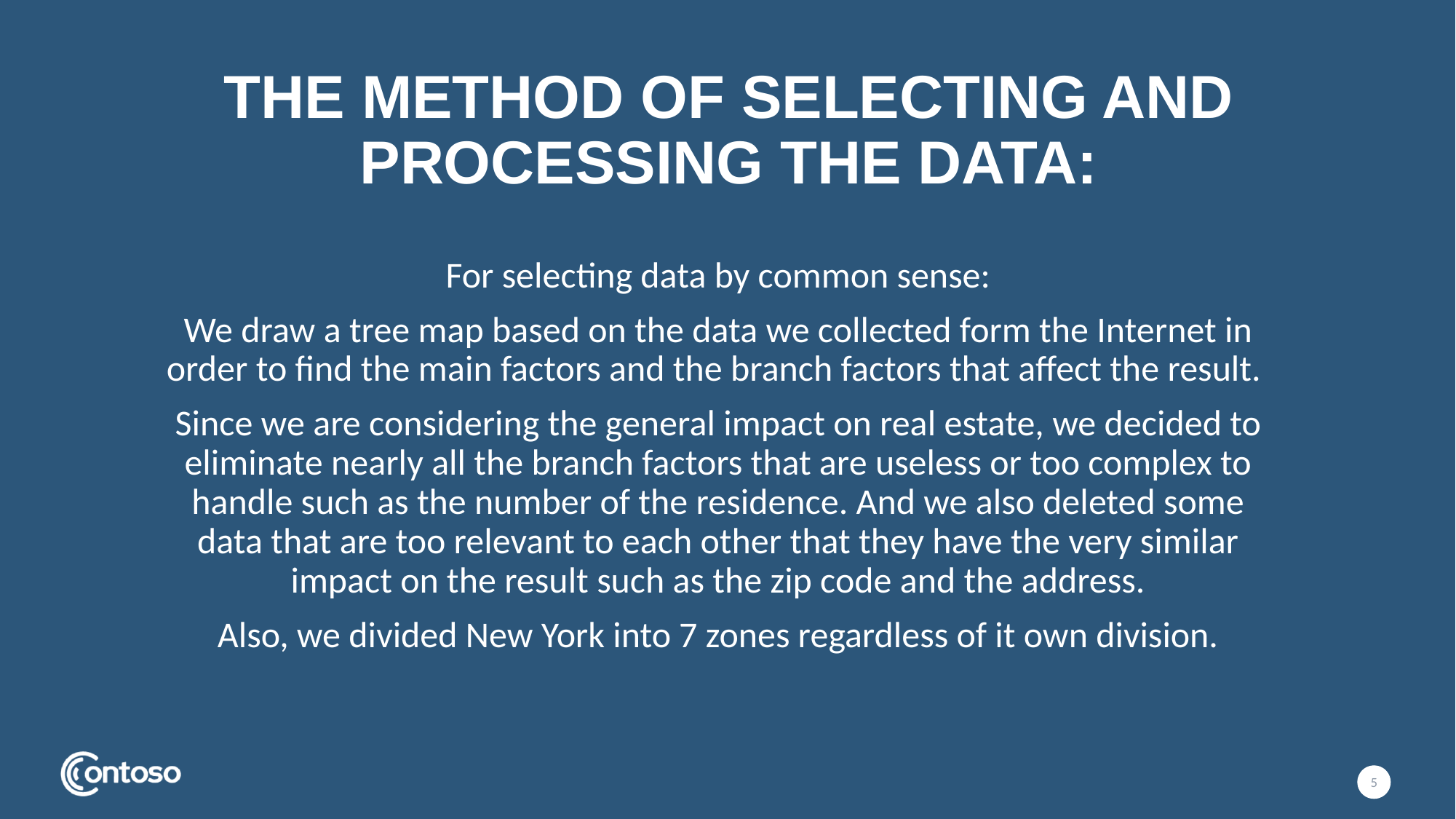

# The method of selecting and processing the data:
For selecting data by common sense:
We draw a tree map based on the data we collected form the Internet in order to find the main factors and the branch factors that affect the result.
Since we are considering the general impact on real estate, we decided to eliminate nearly all the branch factors that are useless or too complex to handle such as the number of the residence. And we also deleted some data that are too relevant to each other that they have the very similar impact on the result such as the zip code and the address.
Also, we divided New York into 7 zones regardless of it own division.
5